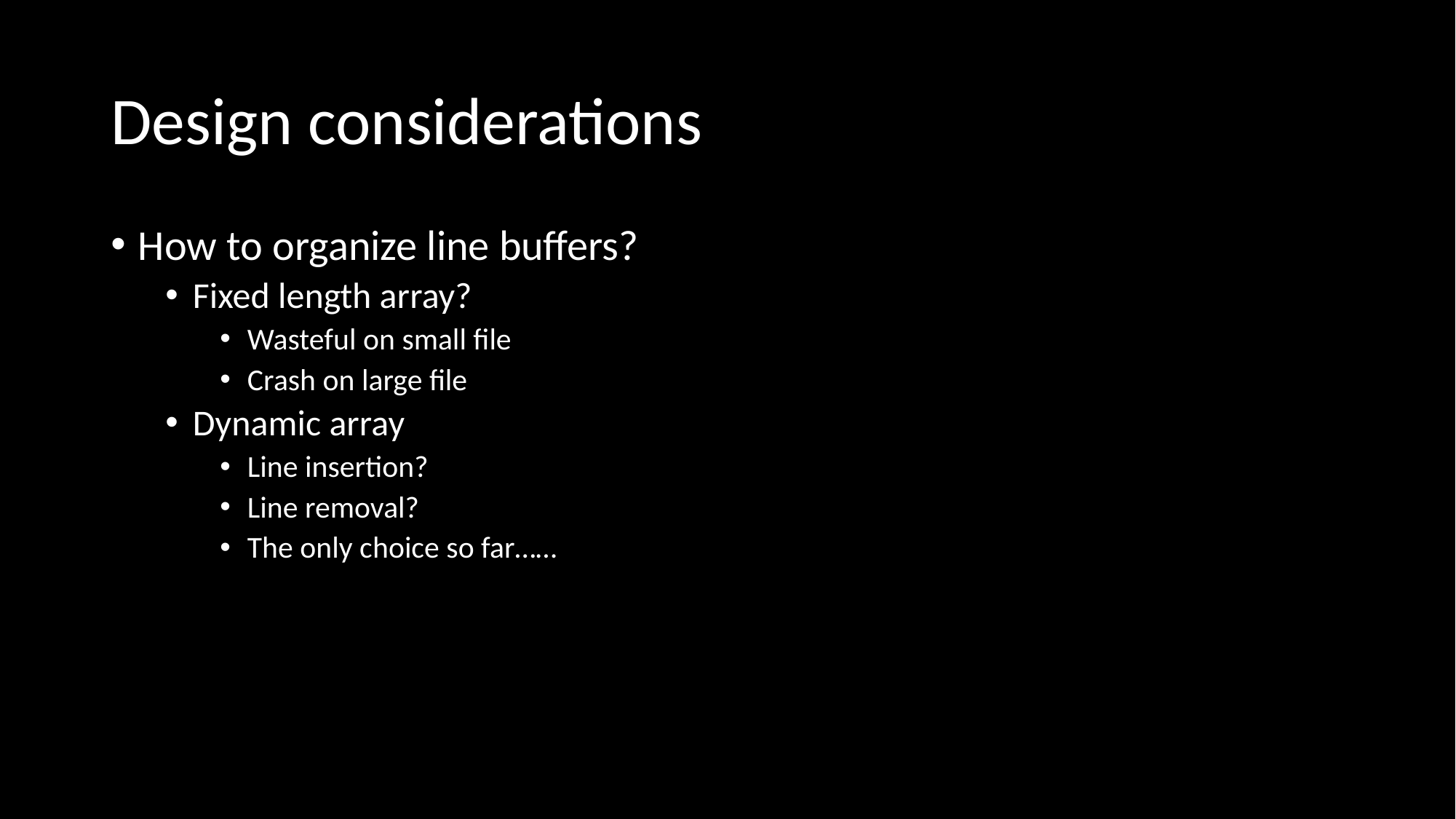

# Design considerations
How to organize line buffers?
Fixed length array?
Wasteful on small file
Crash on large file
Dynamic array
Line insertion?
Line removal?
The only choice so far……